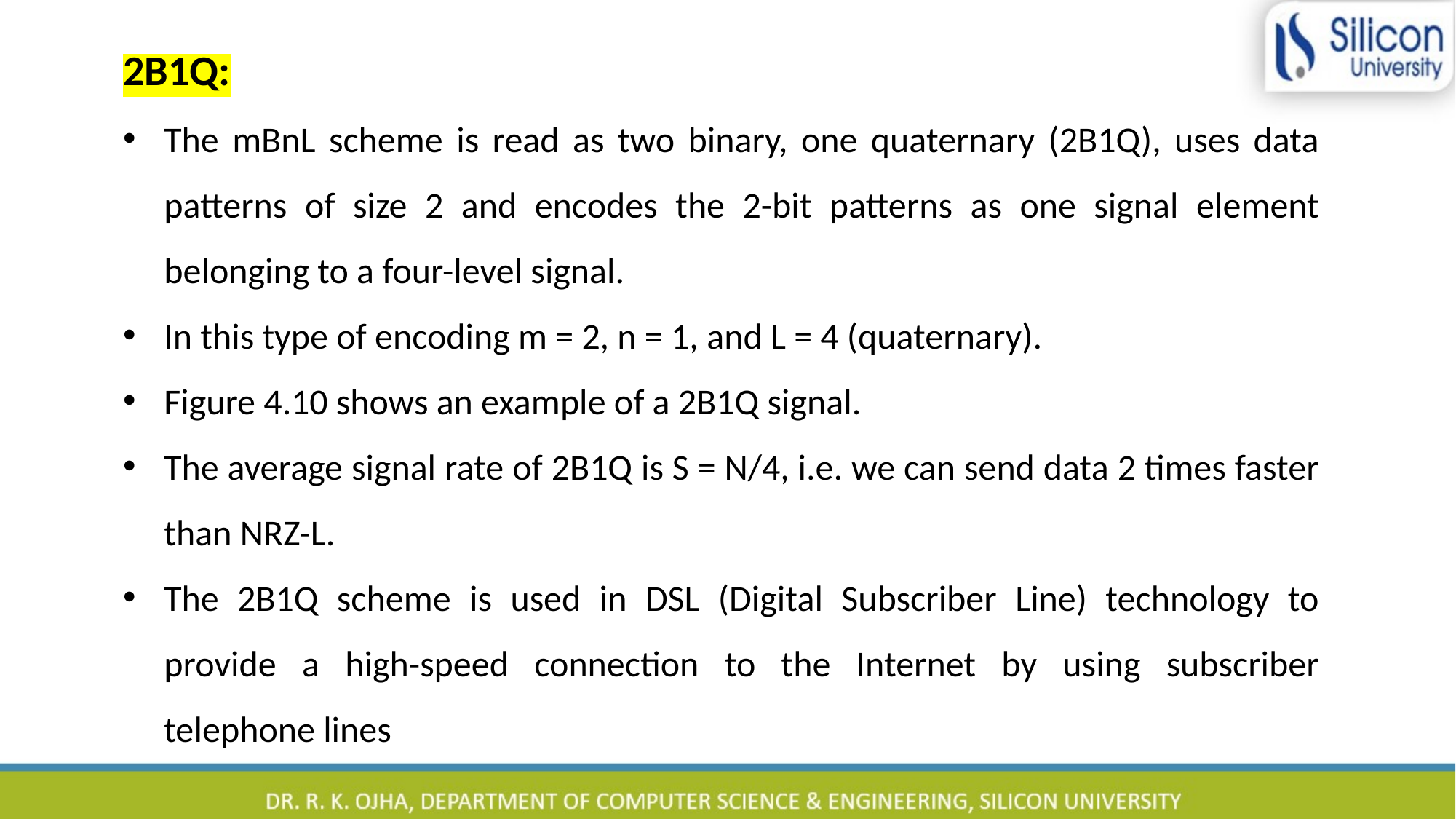

2B1Q:
The mBnL scheme is read as two binary, one quaternary (2B1Q), uses data patterns of size 2 and encodes the 2-bit patterns as one signal element belonging to a four-level signal.
In this type of encoding m = 2, n = 1, and L = 4 (quaternary).
Figure 4.10 shows an example of a 2B1Q signal.
The average signal rate of 2B1Q is S = N/4, i.e. we can send data 2 times faster than NRZ-L.
The 2B1Q scheme is used in DSL (Digital Subscriber Line) technology to provide a high-speed connection to the Internet by using subscriber telephone lines
38